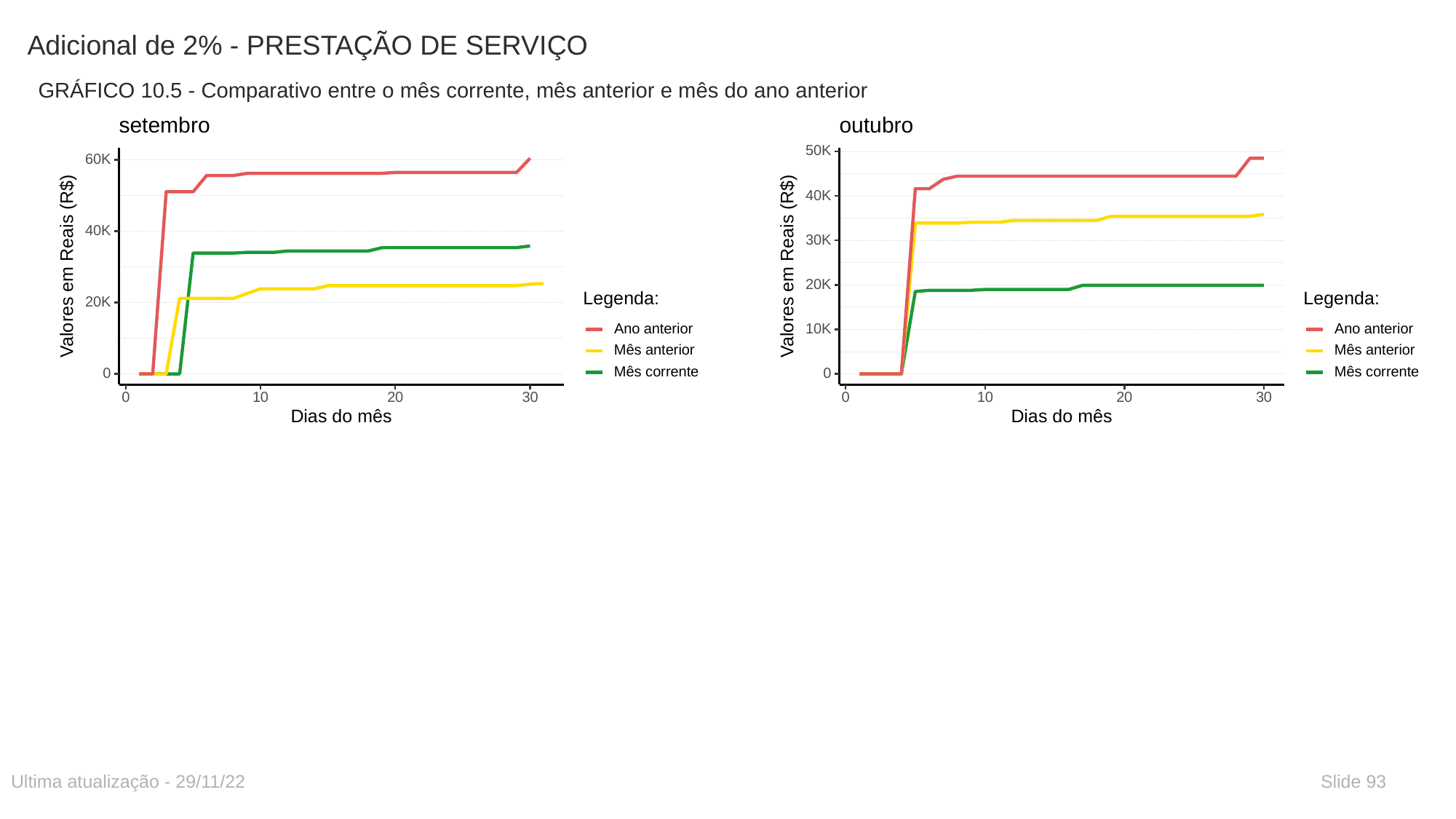

# Adicional de 2% - PRESTAÇÃO DE SERVIÇO
GRÁFICO 10.5 - Comparativo entre o mês corrente, mês anterior e mês do ano anterior

setembro

60K

40K

 Valores em Reais (R$)

Legenda:

20K

Ano anterior

Mês anterior

Mês corrente
0

30
0
10
20
Dias do mês

outubro
50K

40K

30K

 Valores em Reais (R$)

20K

Legenda:

10K
Ano anterior

Mês anterior

Mês corrente
0

30
0
10
20
Dias do mês
Ultima atualização - 29/11/22
Slide 93